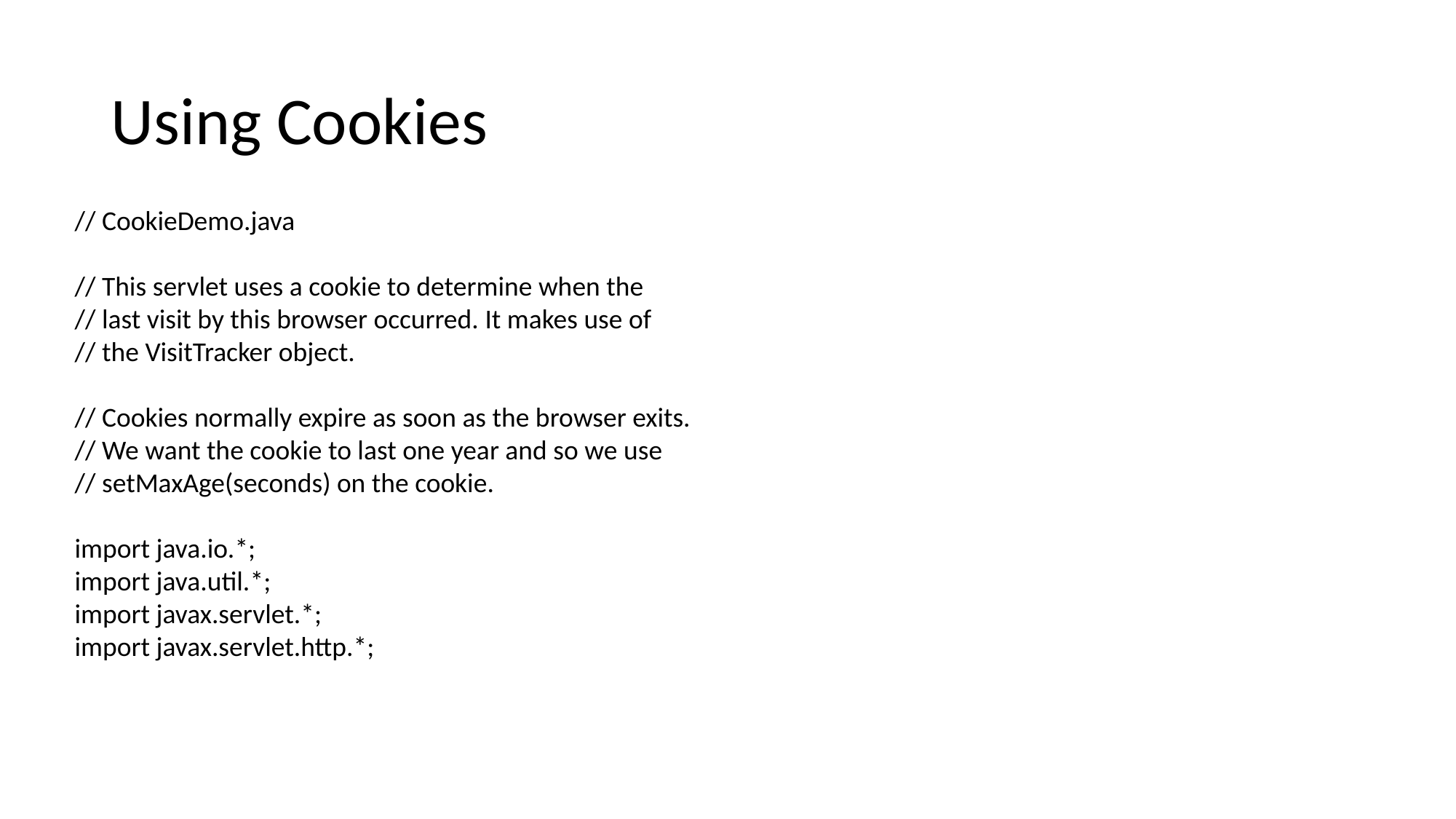

# Using Cookies
// CookieDemo.java

// This servlet uses a cookie to determine when the
// last visit by this browser occurred. It makes use of
// the VisitTracker object.

// Cookies normally expire as soon as the browser exits.
// We want the cookie to last one year and so we use
// setMaxAge(seconds) on the cookie.

import java.io.*;
import java.util.*;
import javax.servlet.*;
import javax.servlet.http.*;